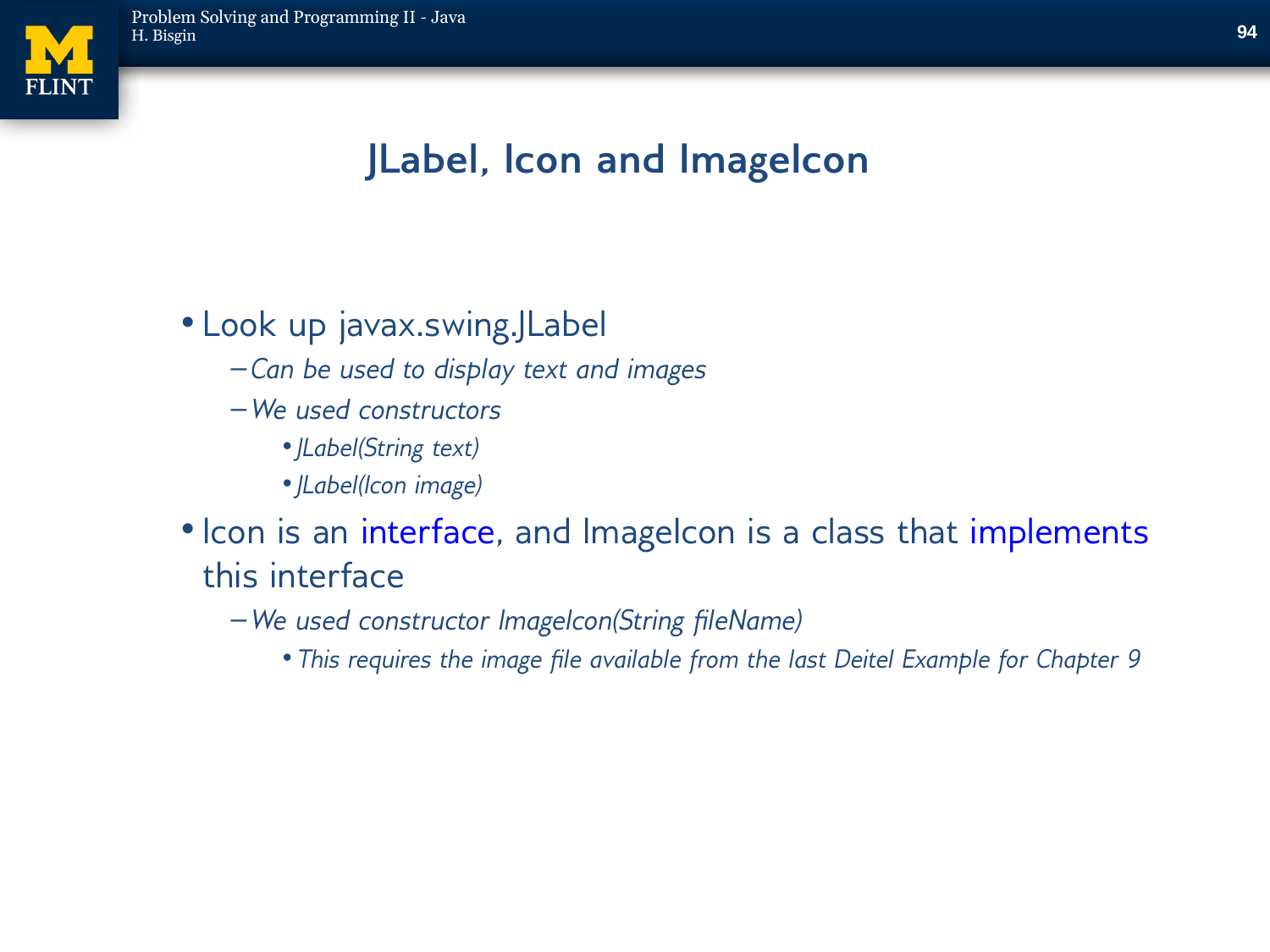

94
# JLabel, Icon and ImageIcon
Look up javax.swing.JLabel
Can be used to display text and images
We used constructors
JLabel(String text)
JLabel(Icon image)
Icon is an interface, and ImageIcon is a class that implements this interface
We used constructor ImageIcon(String fileName)
This requires the image file available from the last Deitel Example for Chapter 9